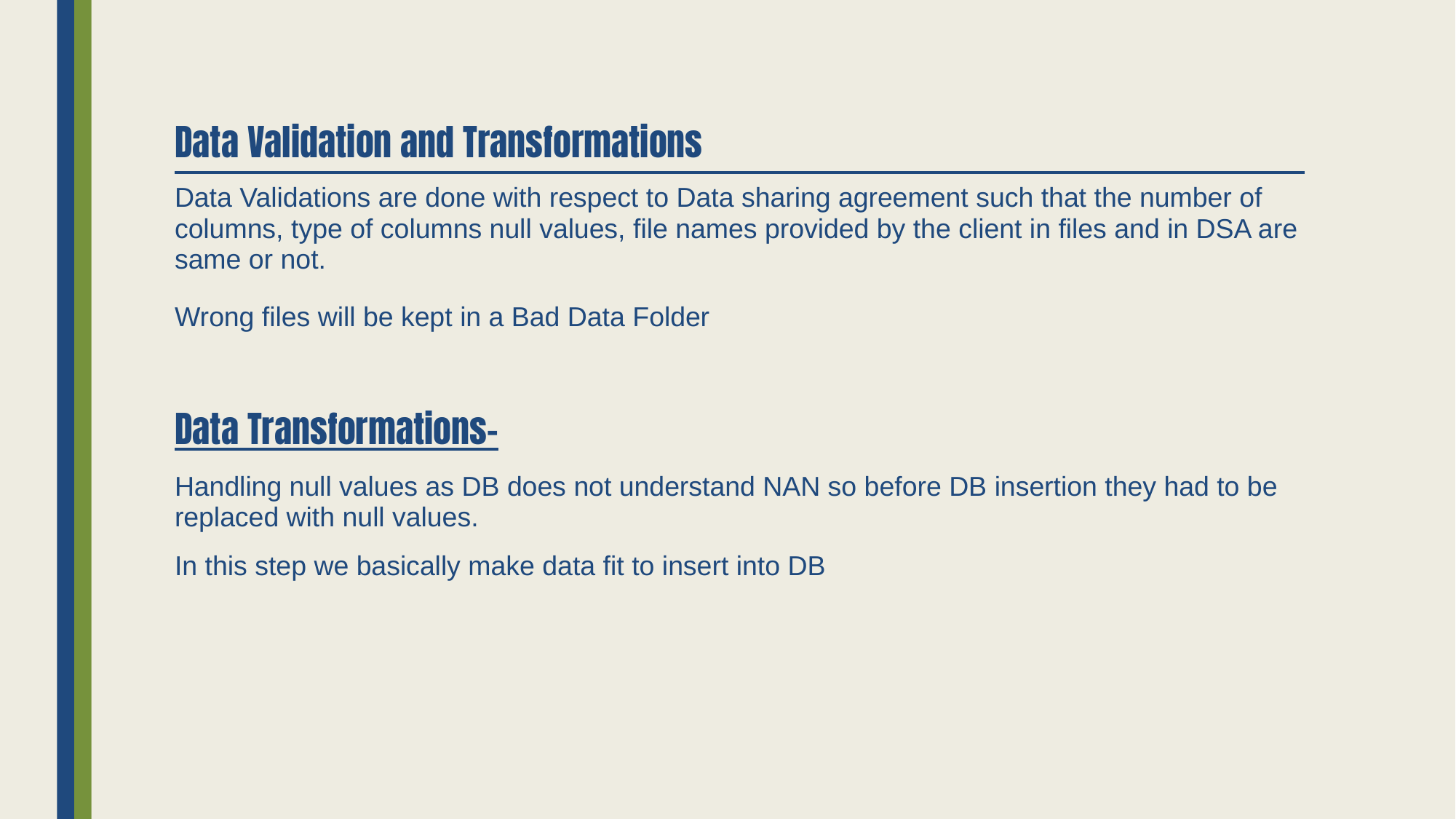

# Data Validation and Transformations
Data Validations are done with respect to Data sharing agreement such that the number of columns, type of columns null values, file names provided by the client in files and in DSA are same or not.
Wrong files will be kept in a Bad Data Folder

Data Transformations-
Handling null values as DB does not understand NAN so before DB insertion they had to be replaced with null values.
In this step we basically make data fit to insert into DB